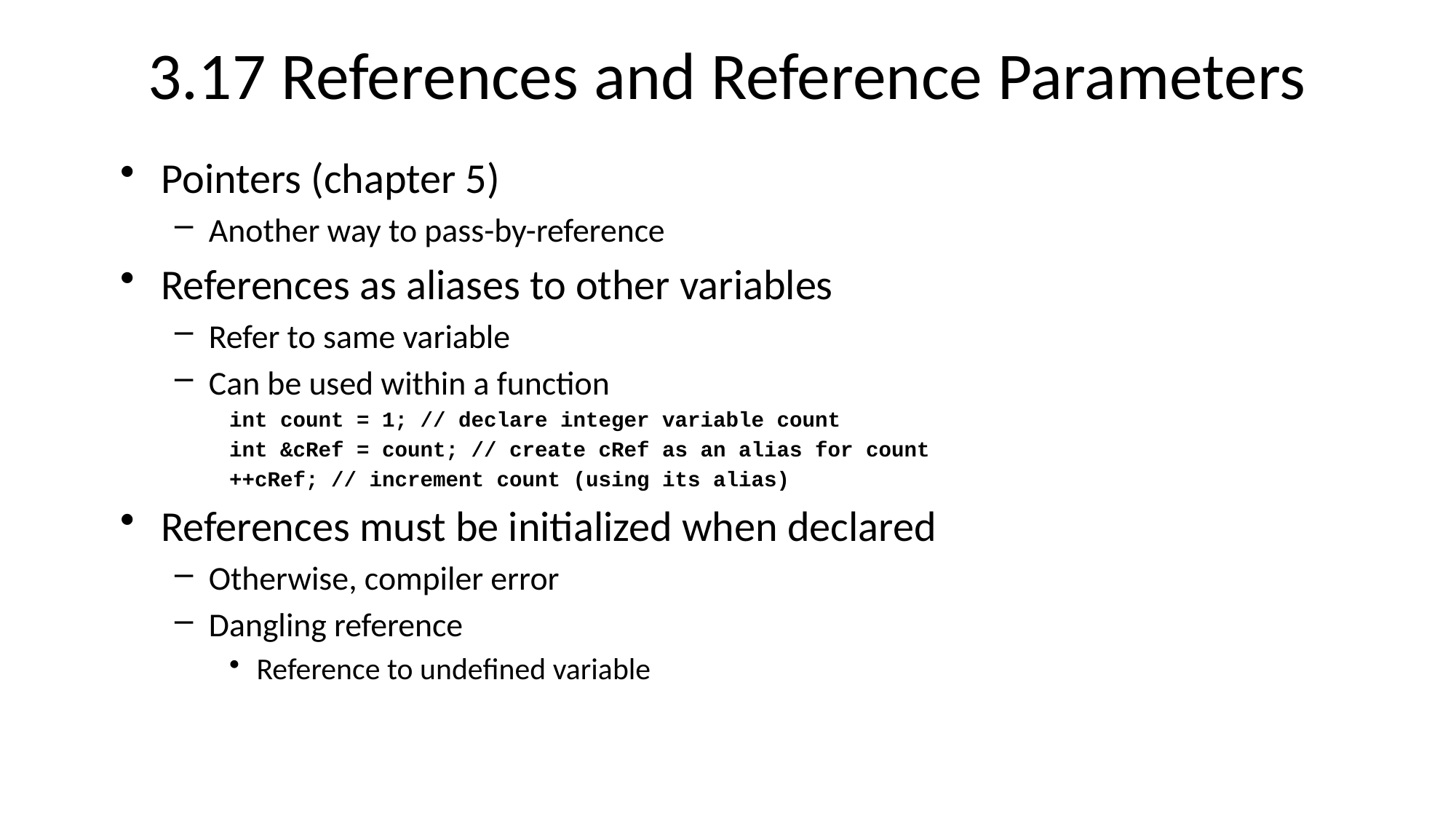

# 3.17 References and Reference Parameters
Pointers (chapter 5)
Another way to pass-by-reference
References as aliases to other variables
Refer to same variable
Can be used within a function
int count = 1; // declare integer variable count
int &cRef = count; // create cRef as an alias for count
++cRef; // increment count (using its alias)
References must be initialized when declared
Otherwise, compiler error
Dangling reference
Reference to undefined variable